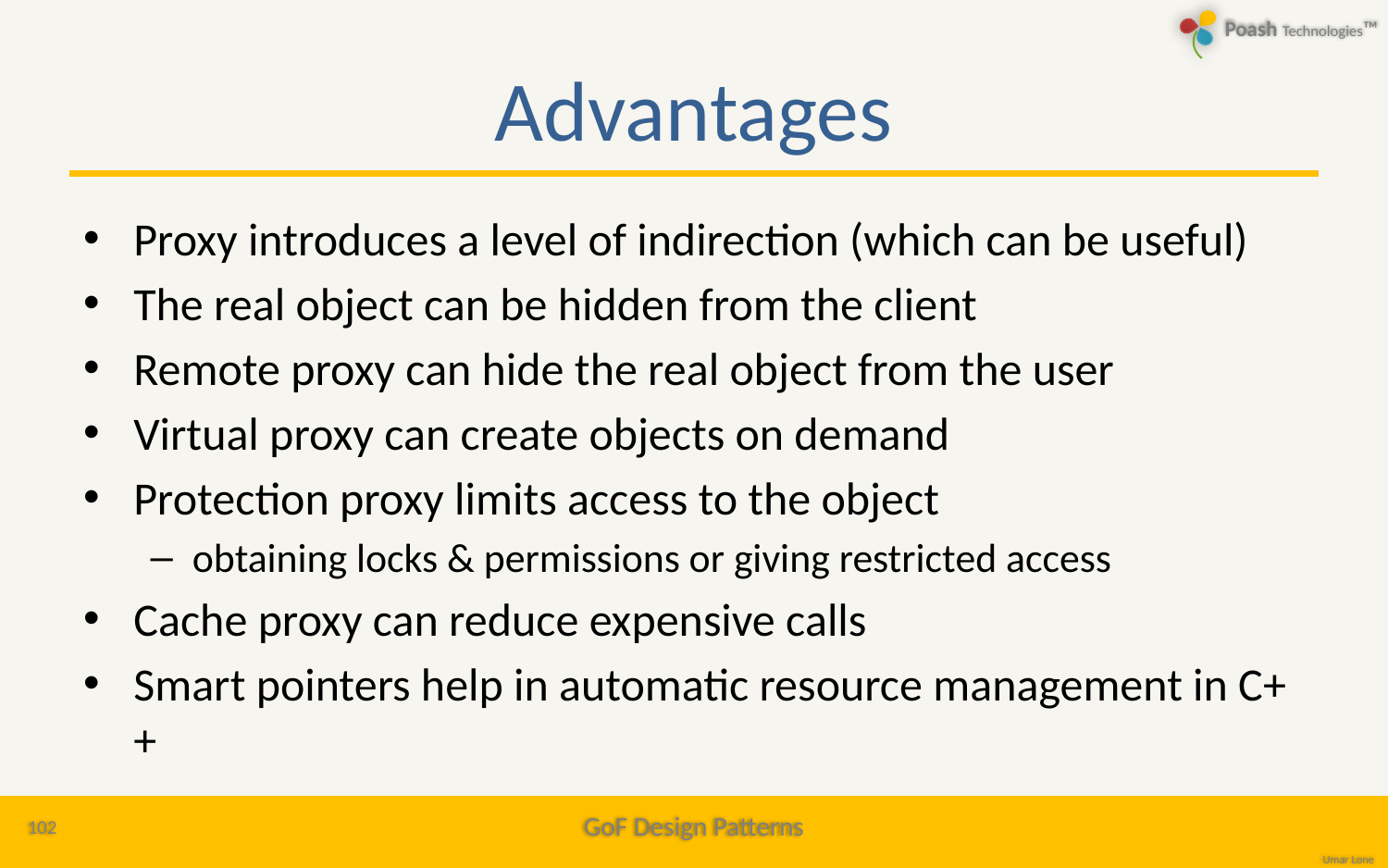

# Advantages
Proxy introduces a level of indirection (which can be useful)
The real object can be hidden from the client
Remote proxy can hide the real object from the user
Virtual proxy can create objects on demand
Protection proxy limits access to the object
obtaining locks & permissions or giving restricted access
Cache proxy can reduce expensive calls
Smart pointers help in automatic resource management in C++
102